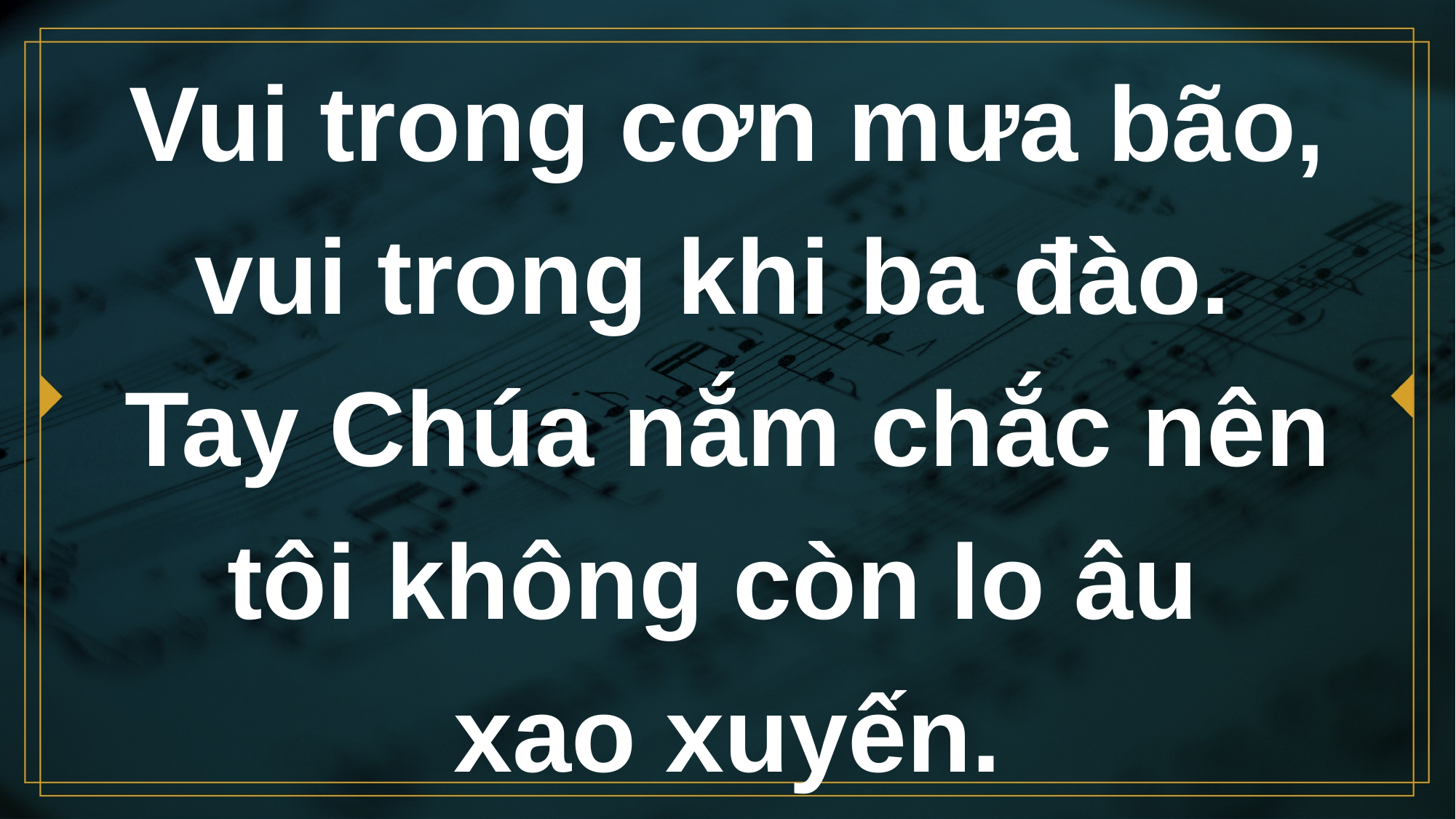

# Vui trong cơn mưa bão, vui trong khi ba đào. Tay Chúa nắm chắc nên tôi không còn lo âu xao xuyến.